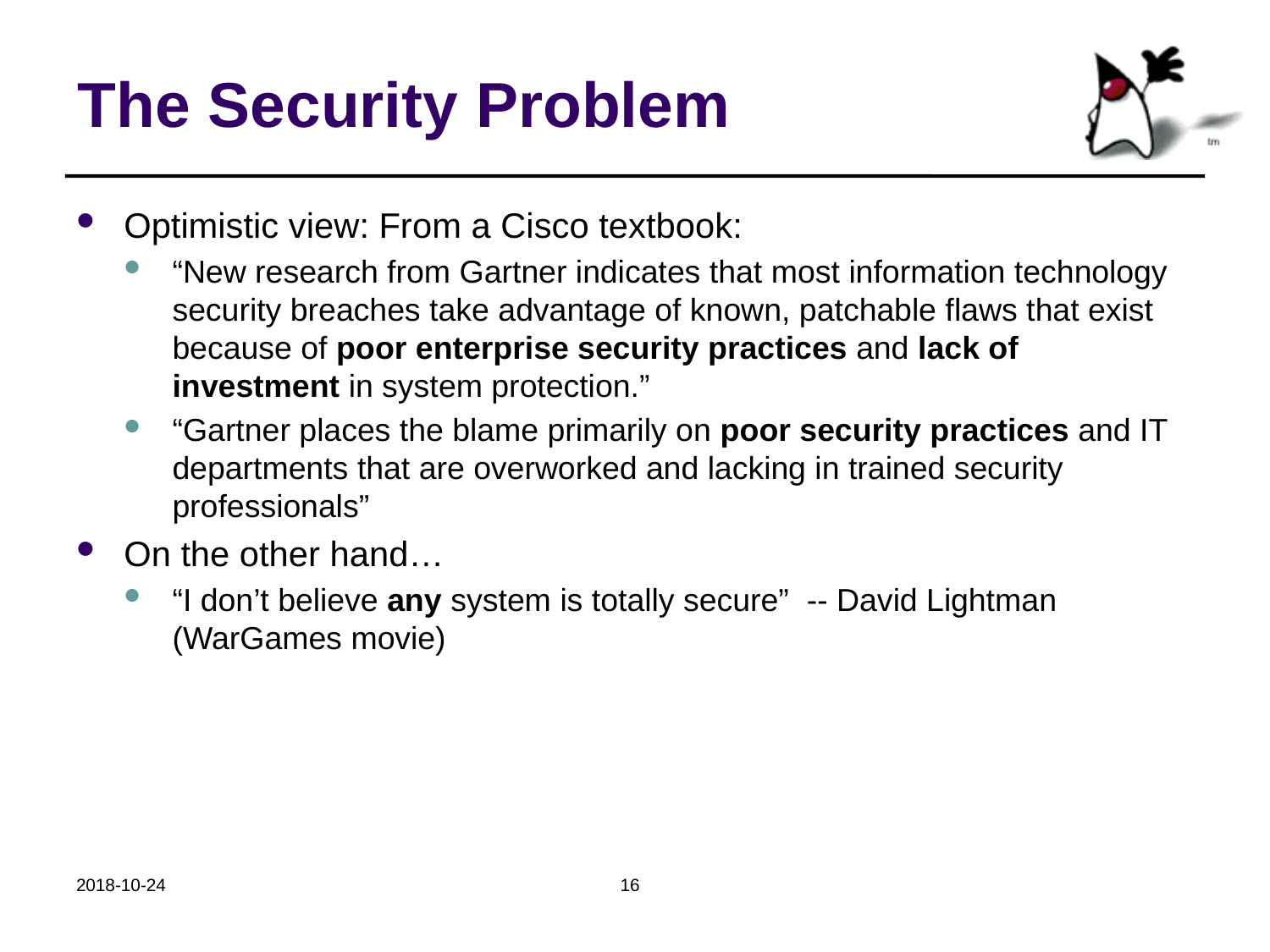

# The Security Problem
Optimistic view: From a Cisco textbook:
“New research from Gartner indicates that most information technology security breaches take advantage of known, patchable flaws that exist because of poor enterprise security practices and lack of investment in system protection.”
“Gartner places the blame primarily on poor security practices and IT departments that are overworked and lacking in trained security professionals”
On the other hand…
“I don’t believe any system is totally secure”  -- David Lightman (WarGames movie)

2018-10-24
16